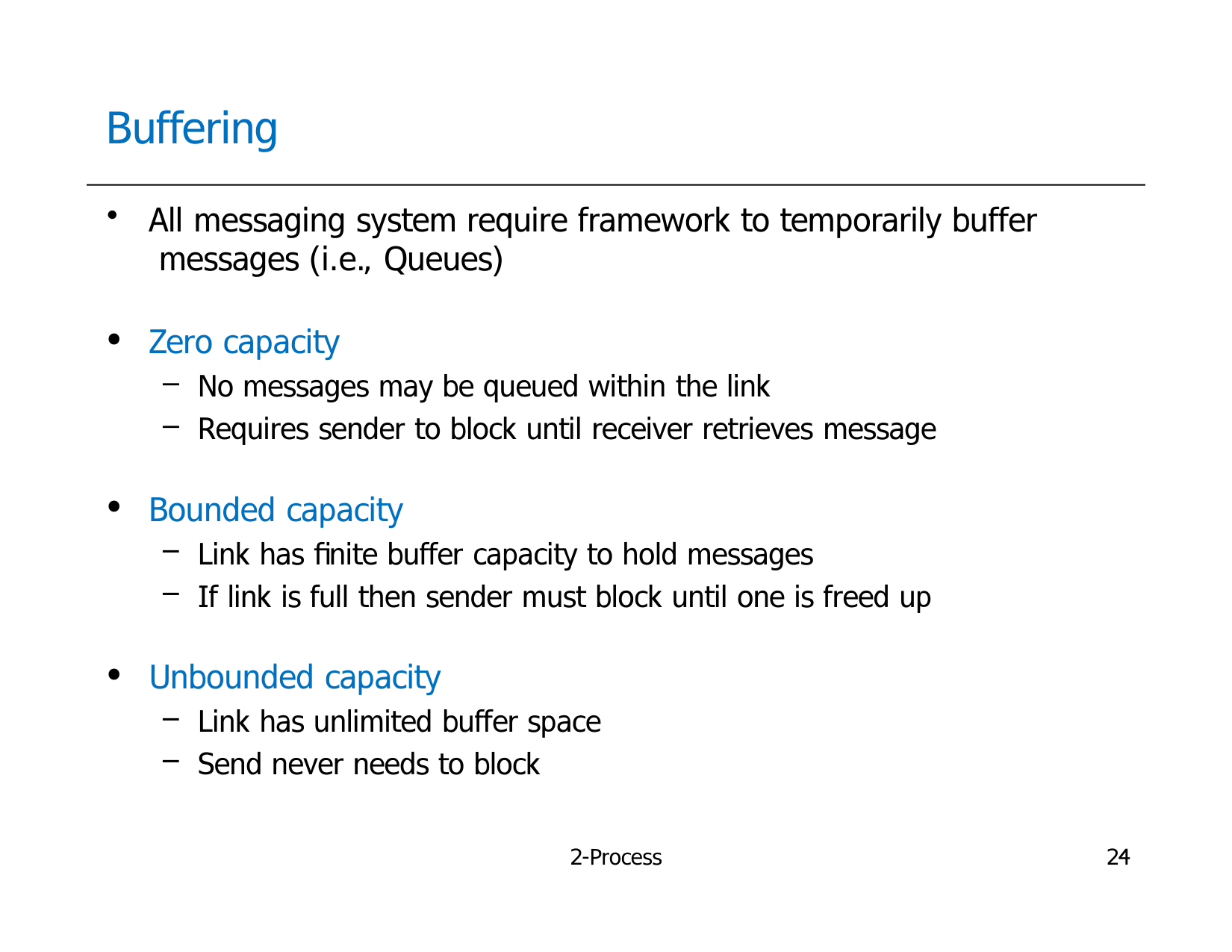

# Buffering
All messaging system require framework to temporarily buffer  messages (i.e., Queues)

Zero capacity
No messages may be queued within the link
Requires sender to block until receiver retrieves message

Bounded capacity
Link has finite buffer capacity to hold messages
If link is full then sender must block until one is freed up

Unbounded capacity
Link has unlimited buffer space
Send never needs to block
2-Process
24